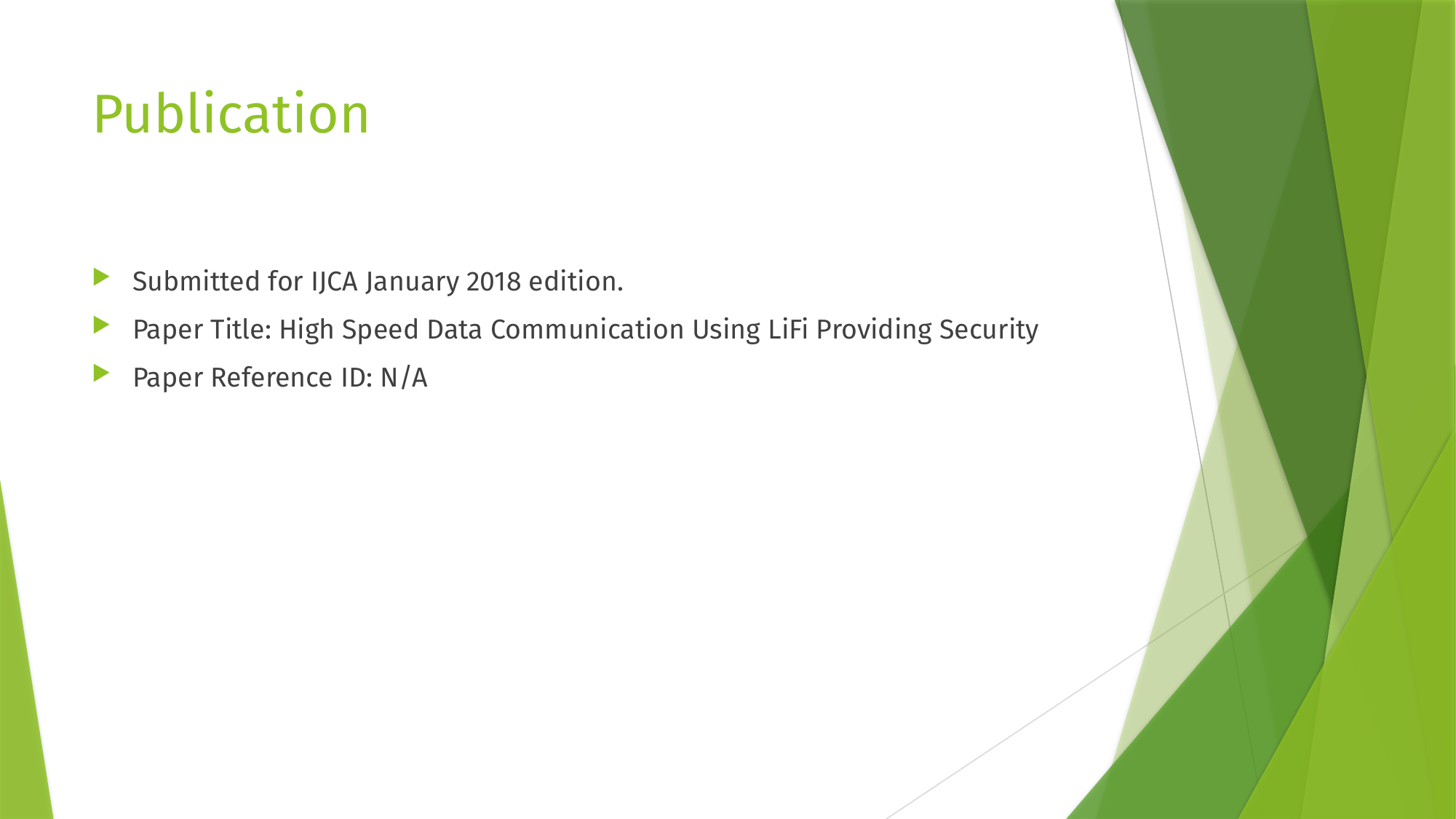

# Publication
Submitted for IJCA January 2018 edition.
Paper Title: High Speed Data Communication Using LiFi Providing Security
Paper Reference ID: N/A